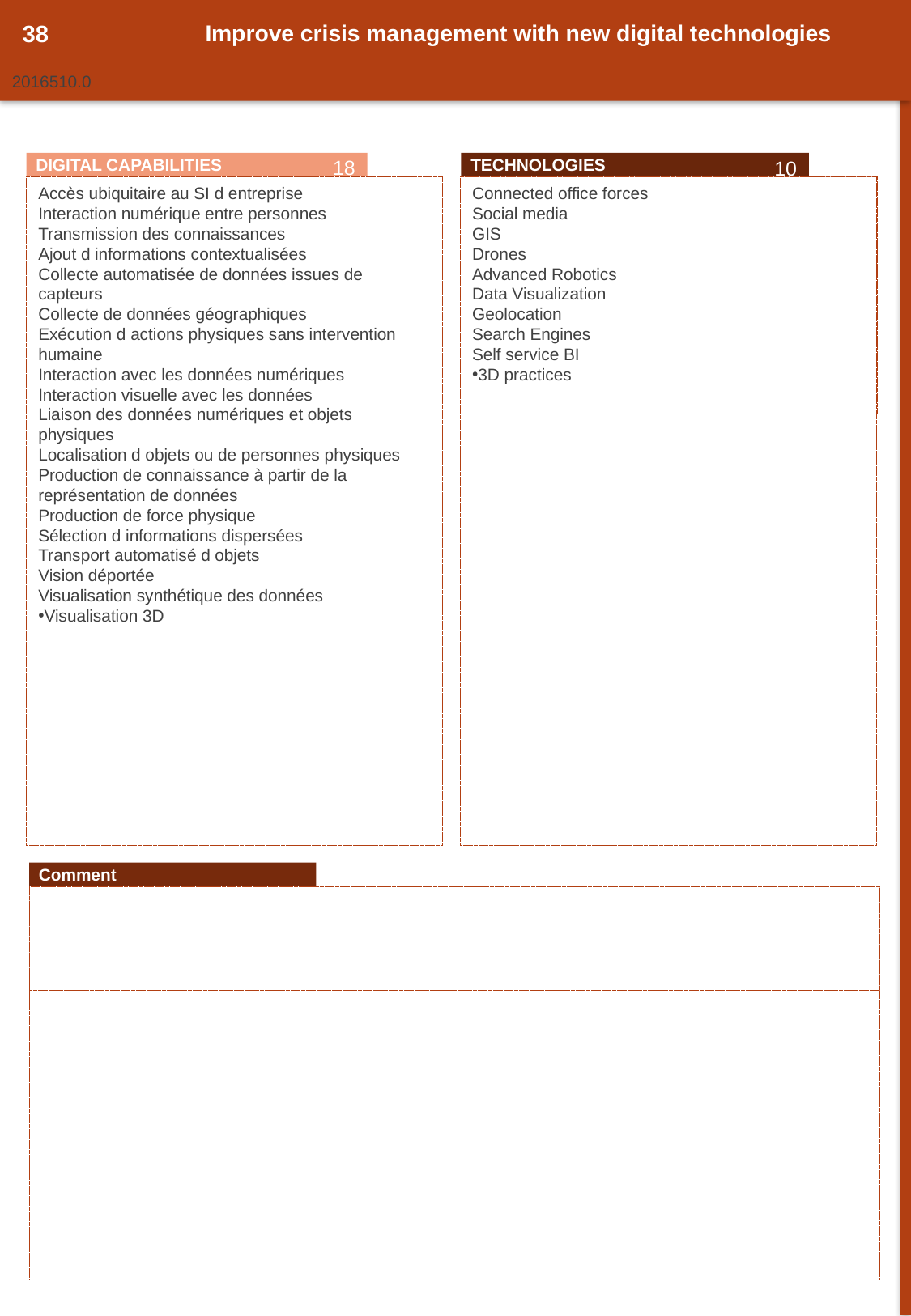

38
Improve crisis management with new digital technologies
2016510.0
0
18
10
DIGITAL CAPABILITIES
TECHNOLOGIES
Connected office forces
Social media
GIS
Drones
Advanced Robotics
Data Visualization
Geolocation
Search Engines
Self service BI
3D practices
Accès ubiquitaire au SI d entreprise
Interaction numérique entre personnes
Transmission des connaissances
Ajout d informations contextualisées
Collecte automatisée de données issues de capteurs
Collecte de données géographiques
Exécution d actions physiques sans intervention humaine
Interaction avec les données numériques
Interaction visuelle avec les données
Liaison des données numériques et objets physiques
Localisation d objets ou de personnes physiques
Production de connaissance à partir de la représentation de données
Production de force physique
Sélection d informations dispersées
Transport automatisé d objets
Vision déportée
Visualisation synthétique des données
Visualisation 3D

41
Comment